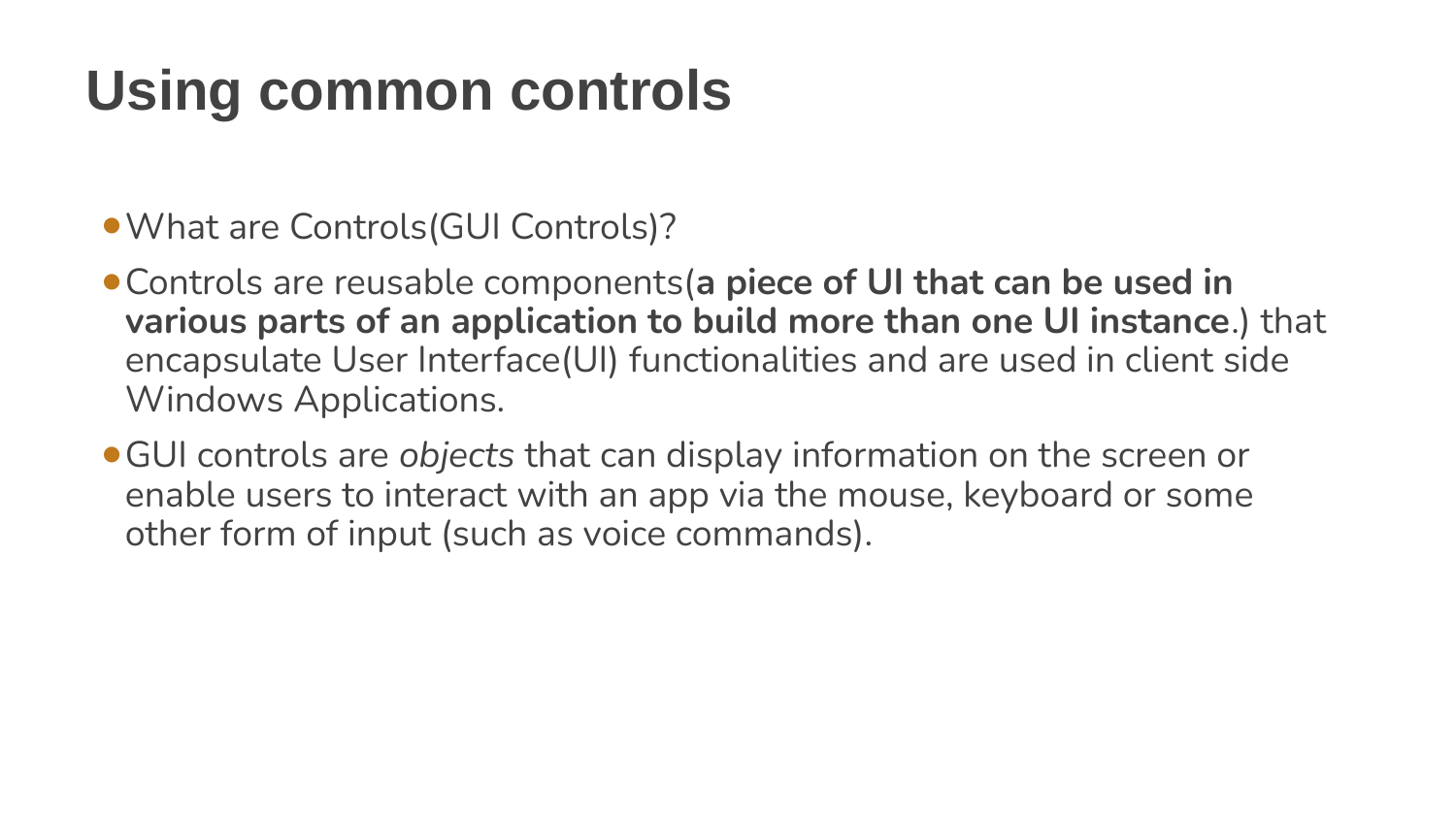

# Using common controls
What are Controls(GUI Controls)?
Controls are reusable components(a piece of UI that can be used in various parts of an application to build more than one UI instance.) that encapsulate User Interface(UI) functionalities and are used in client side Windows Applications.
GUI controls are objects that can display information on the screen or enable users to interact with an app via the mouse, keyboard or some other form of input (such as voice commands).